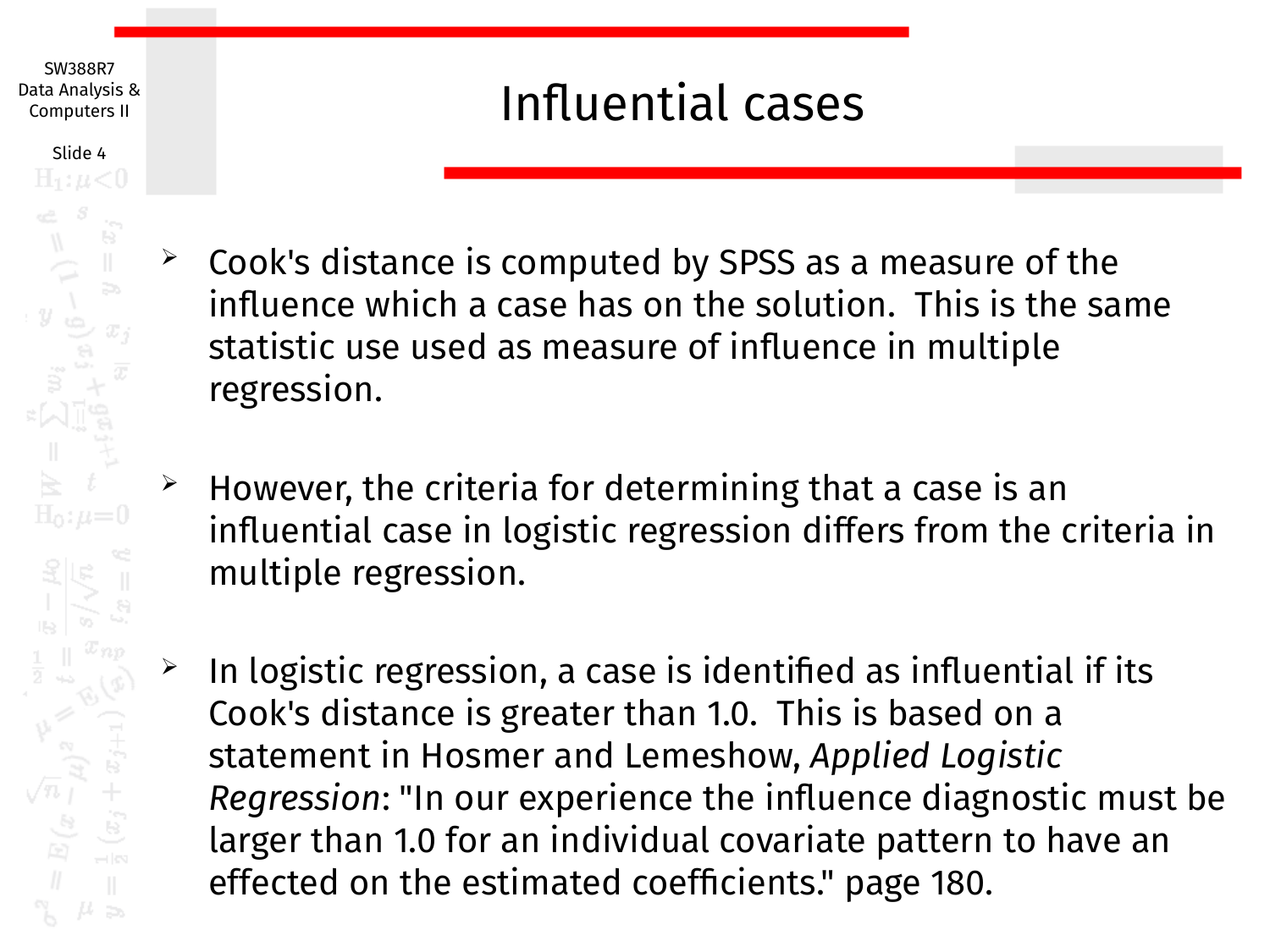

SW388R7
Data Analysis & Computers II

Slide 4
# Influential cases
Cook's distance is computed by SPSS as a measure of the influence which a case has on the solution.  This is the same statistic use used as measure of influence in multiple regression.

However, the criteria for determining that a case is an influential case in logistic regression differs from the criteria in multiple regression.

In logistic regression, a case is identified as influential if its Cook's distance is greater than 1.0.  This is based on a statement in Hosmer and Lemeshow, Applied Logistic Regression: "In our experience the influence diagnostic must be larger than 1.0 for an individual covariate pattern to have an effected on the estimated coefficients." page 180.